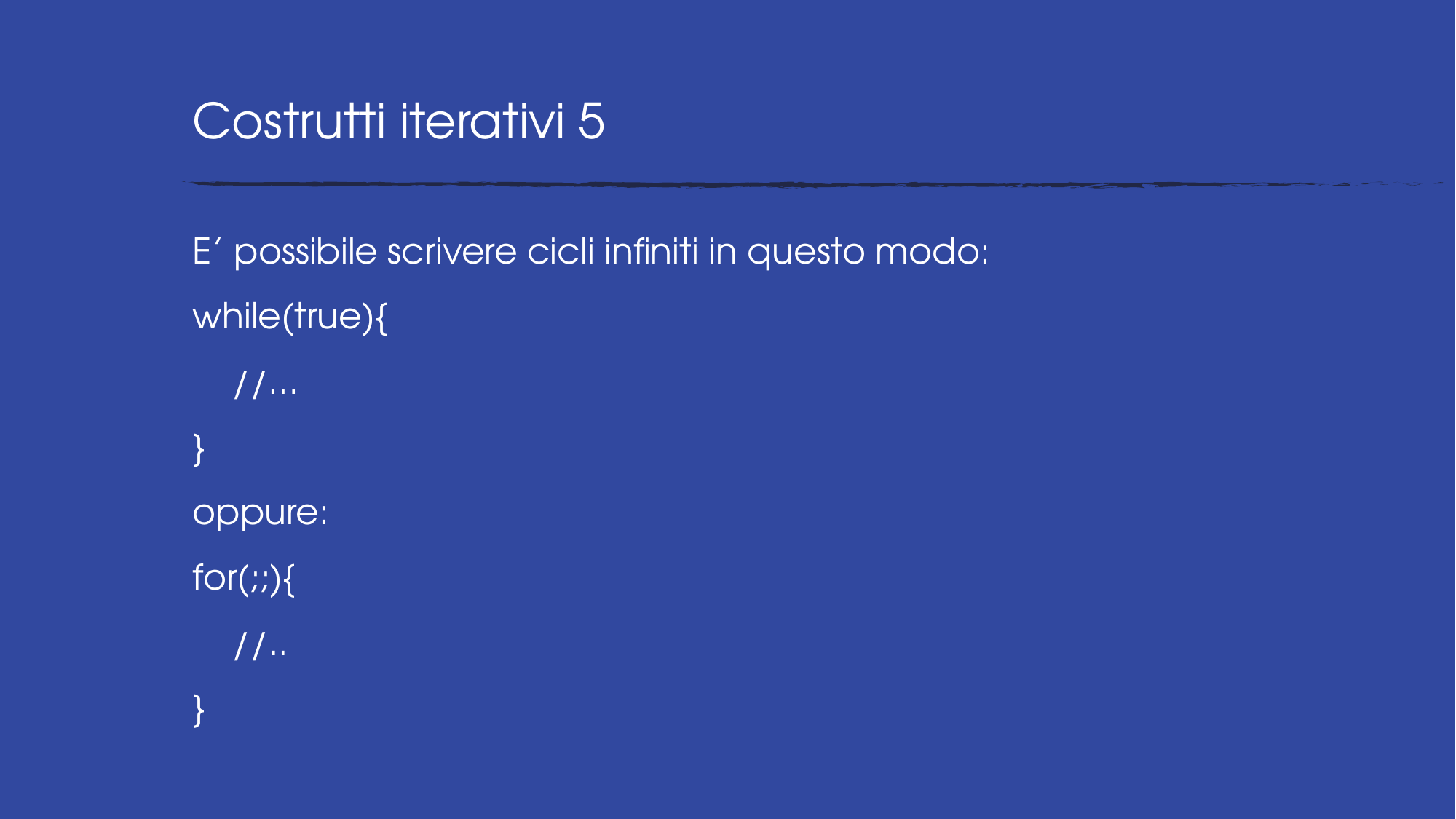

# Costrutti iterativi 5
E’ possibile scrivere cicli infiniti in questo modo:
while(true){
    //…
}
oppure:
for(;;){
    //..
}